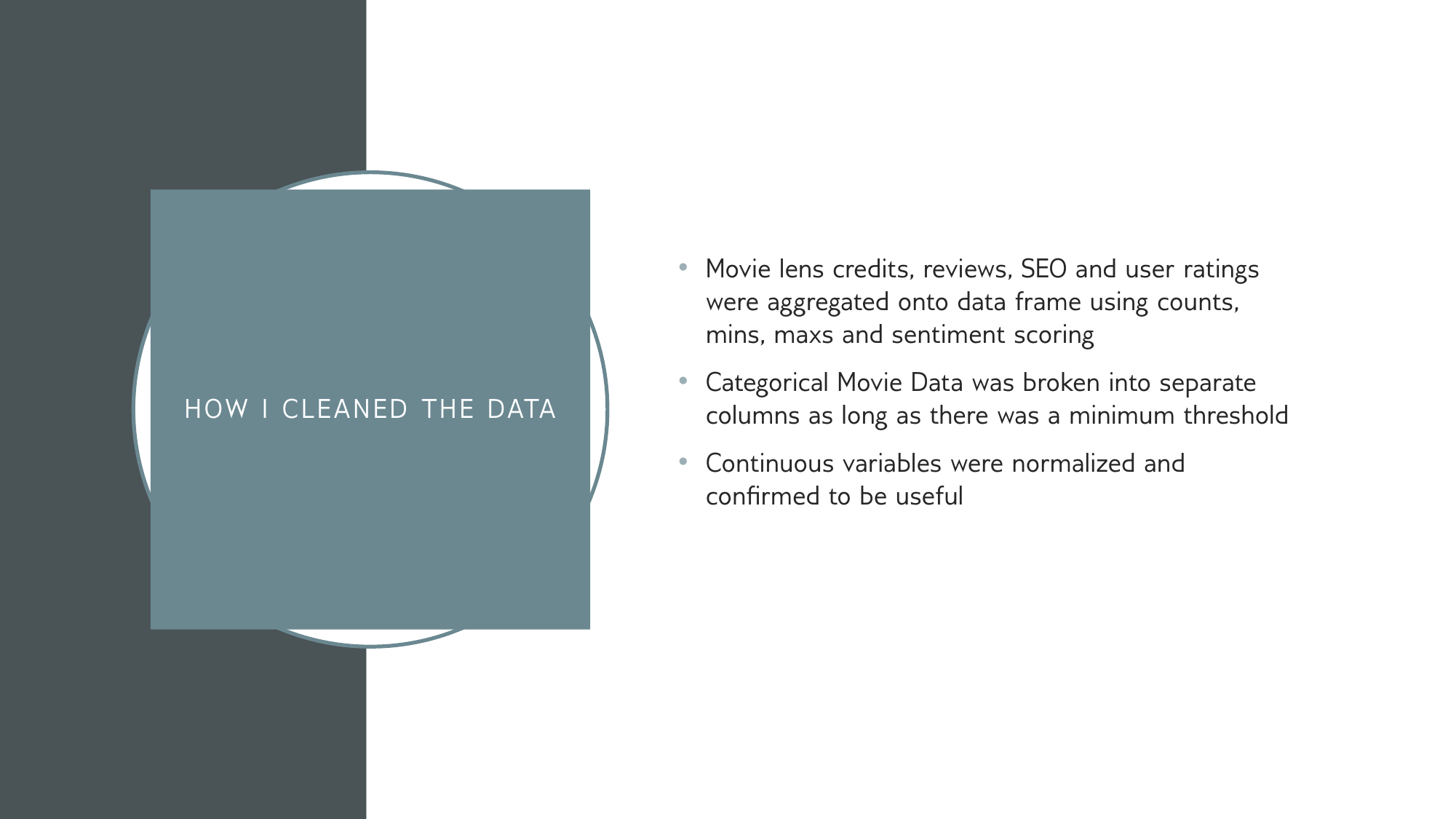

Movie lens credits, reviews, SEO and user ratings were aggregated onto data frame using counts, mins, maxs and sentiment scoring
Categorical Movie Data was broken into separate columns as long as there was a minimum threshold
Continuous variables were normalized and confirmed to be useful

# How I cleaned the Data